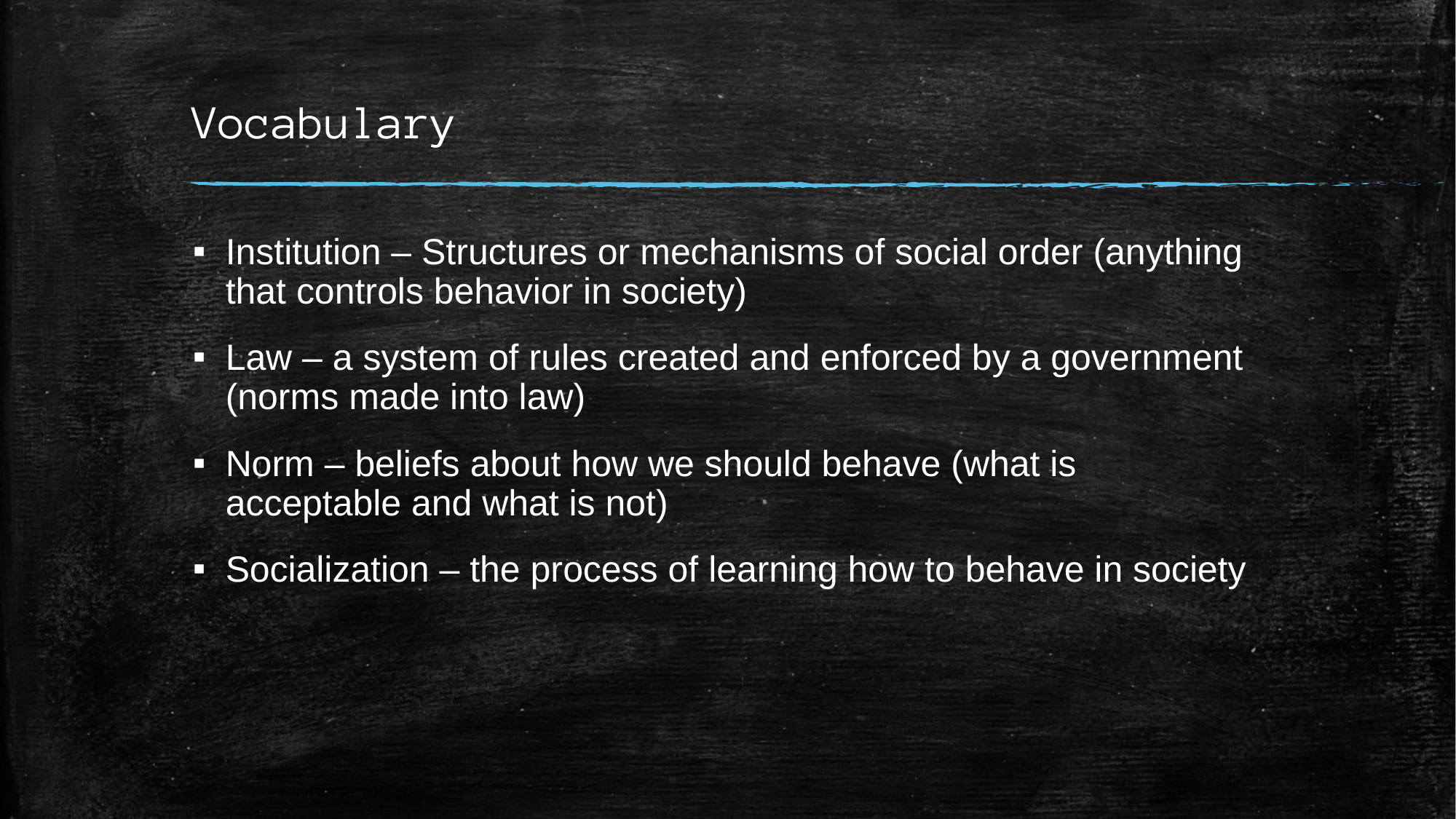

# Vocabulary
Institution – Structures or mechanisms of social order (anything that controls behavior in society)
Law – a system of rules created and enforced by a government (norms made into law)
Norm – beliefs about how we should behave (what is acceptable and what is not)
Socialization – the process of learning how to behave in society